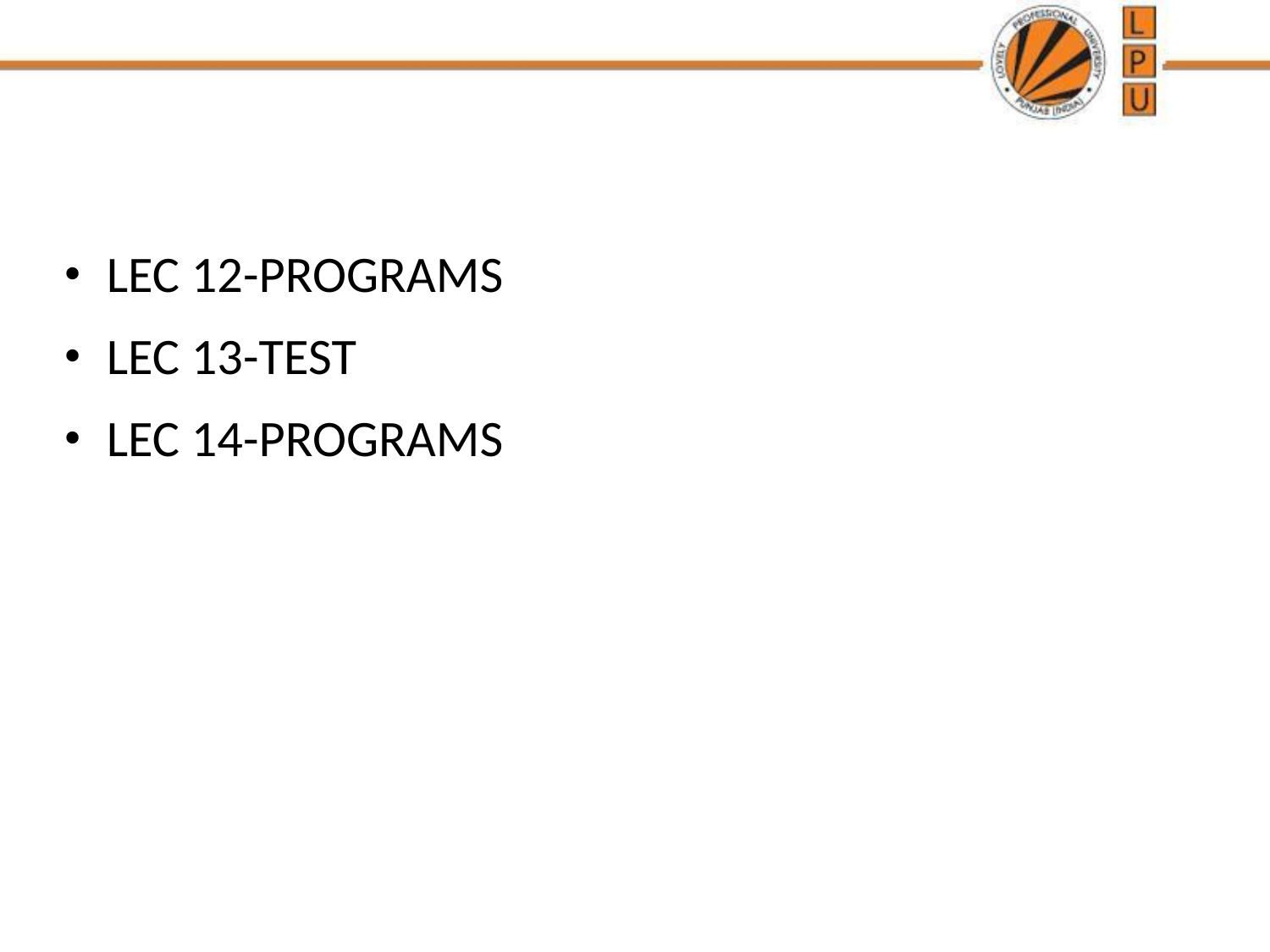

#
LEC 12-PROGRAMS
LEC 13-TEST
LEC 14-PROGRAMS